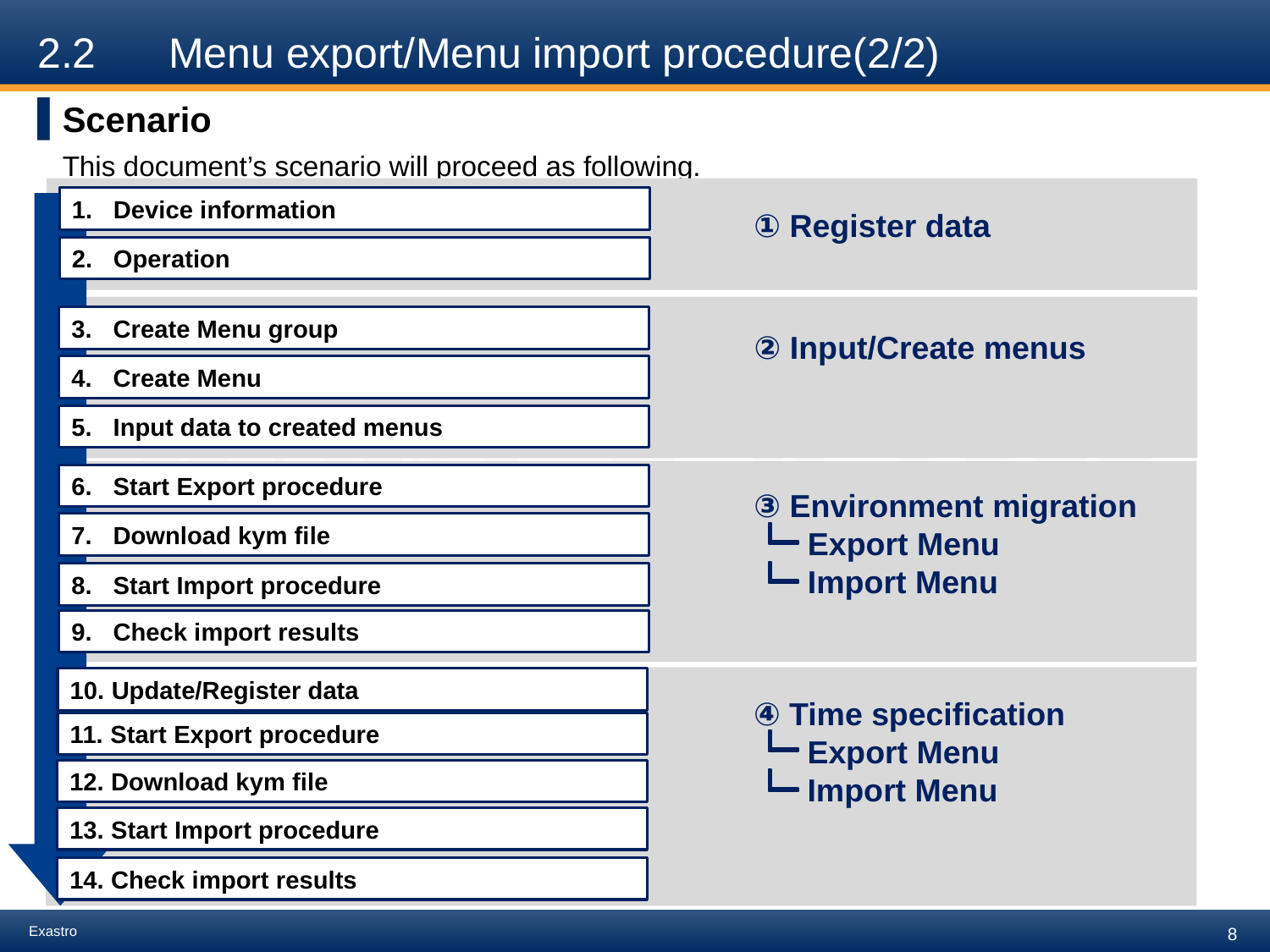

# 2.2　 Menu export/Menu import procedure(2/2)
Scenario
This document’s scenario will proceed as following.

1.   Device information

① Register data
2.   Operation

3.   Create Menu group
② Input/Create menus
4.   Create Menu
5.   Input data to created menus

6.   Start Export procedure
7.   Download kym file
③ Environment migration
　  Export Menu
　  Import Menu

8.   Start Import procedure
9.   Check import results

10. Update/Register data
11. Start Export procedure

④ Time specification
　  Export Menu
　  Import Menu

13. Start Import procedure
14. Check import results
12. Download kym file